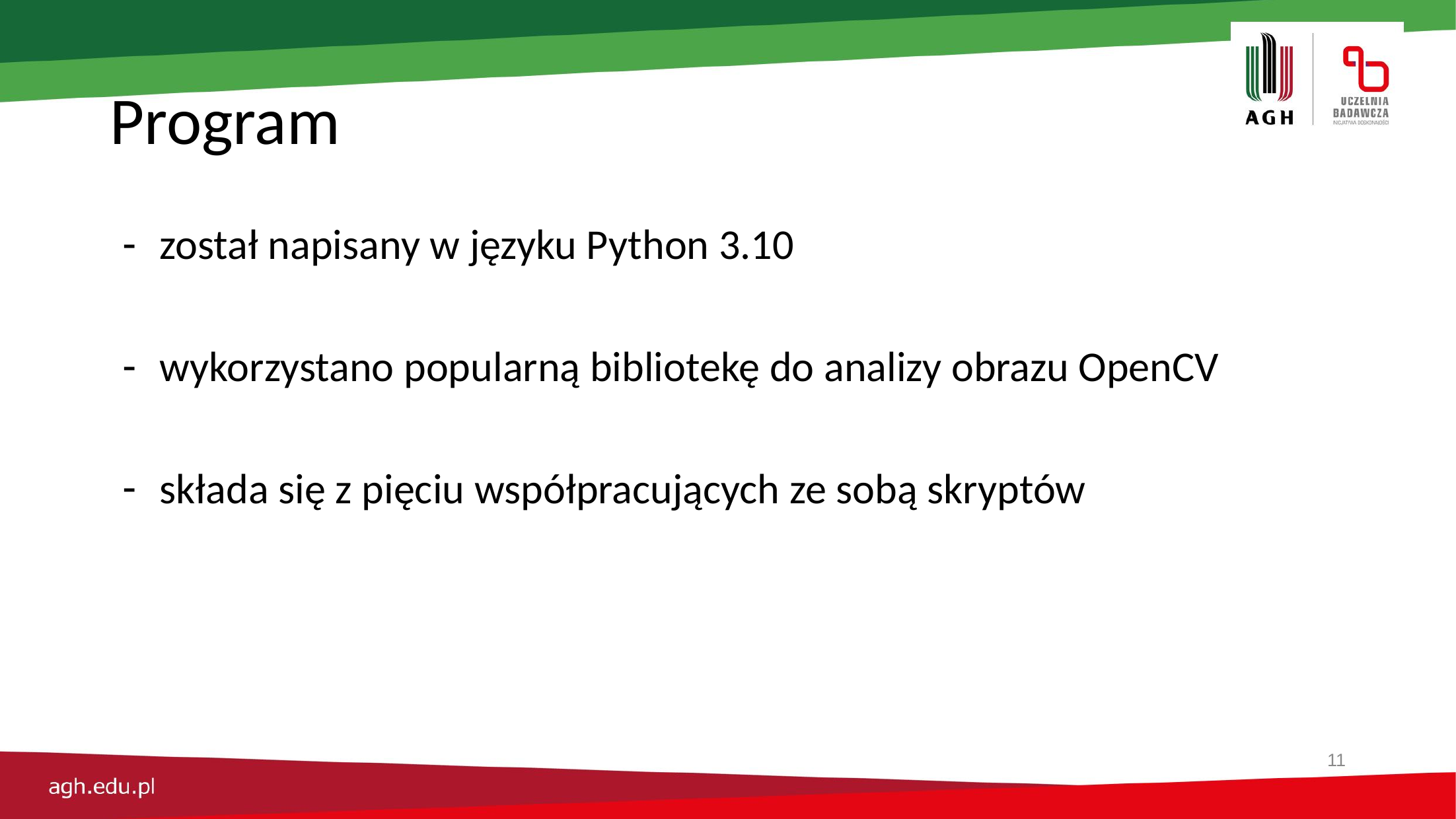

# Program
został napisany w języku Python 3.10

wykorzystano popularną bibliotekę do analizy obrazu OpenCV

składa się z pięciu współpracujących ze sobą skryptów
11